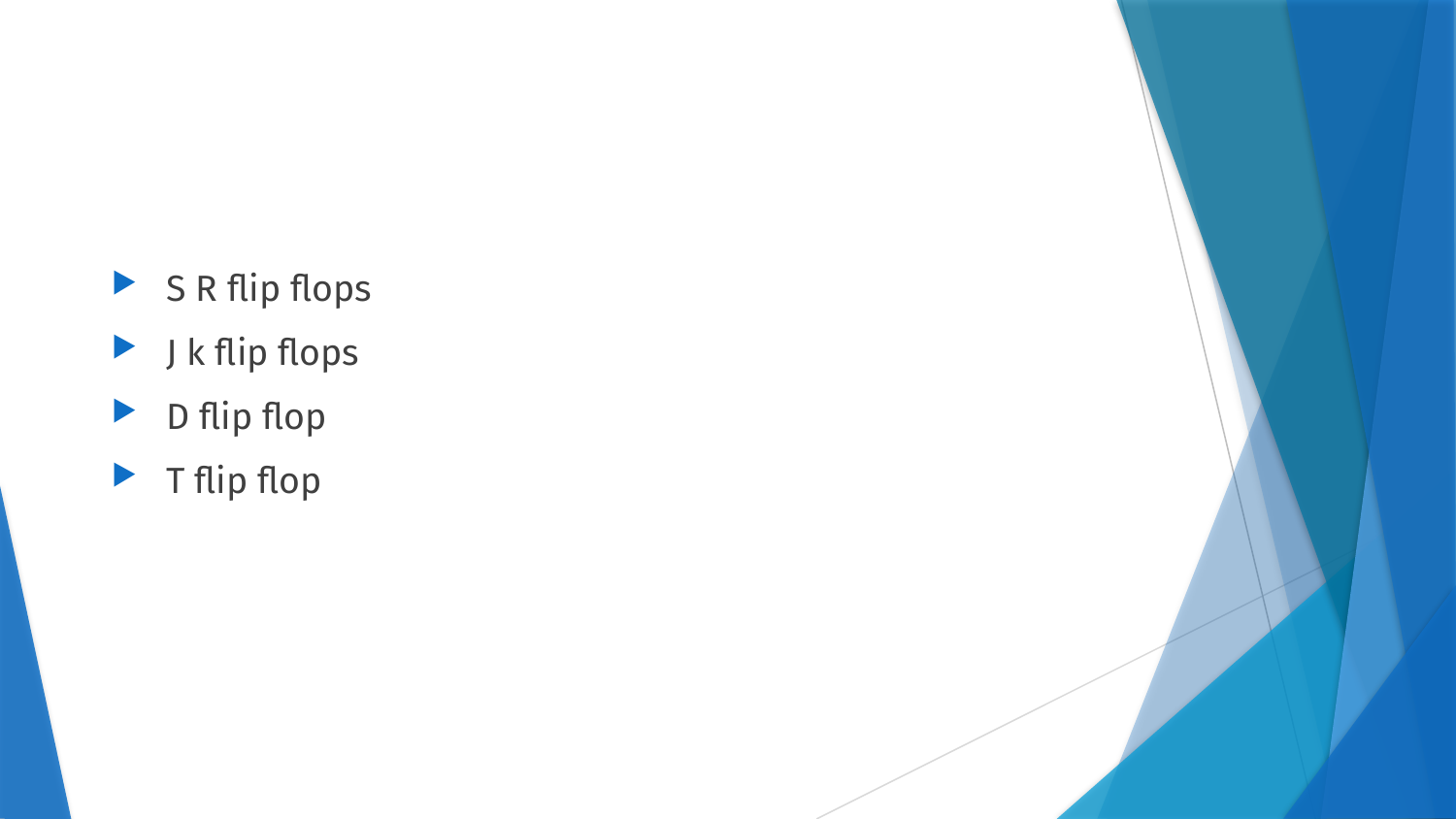

#
S R flip flops
J k flip flops
D flip flop
T flip flop